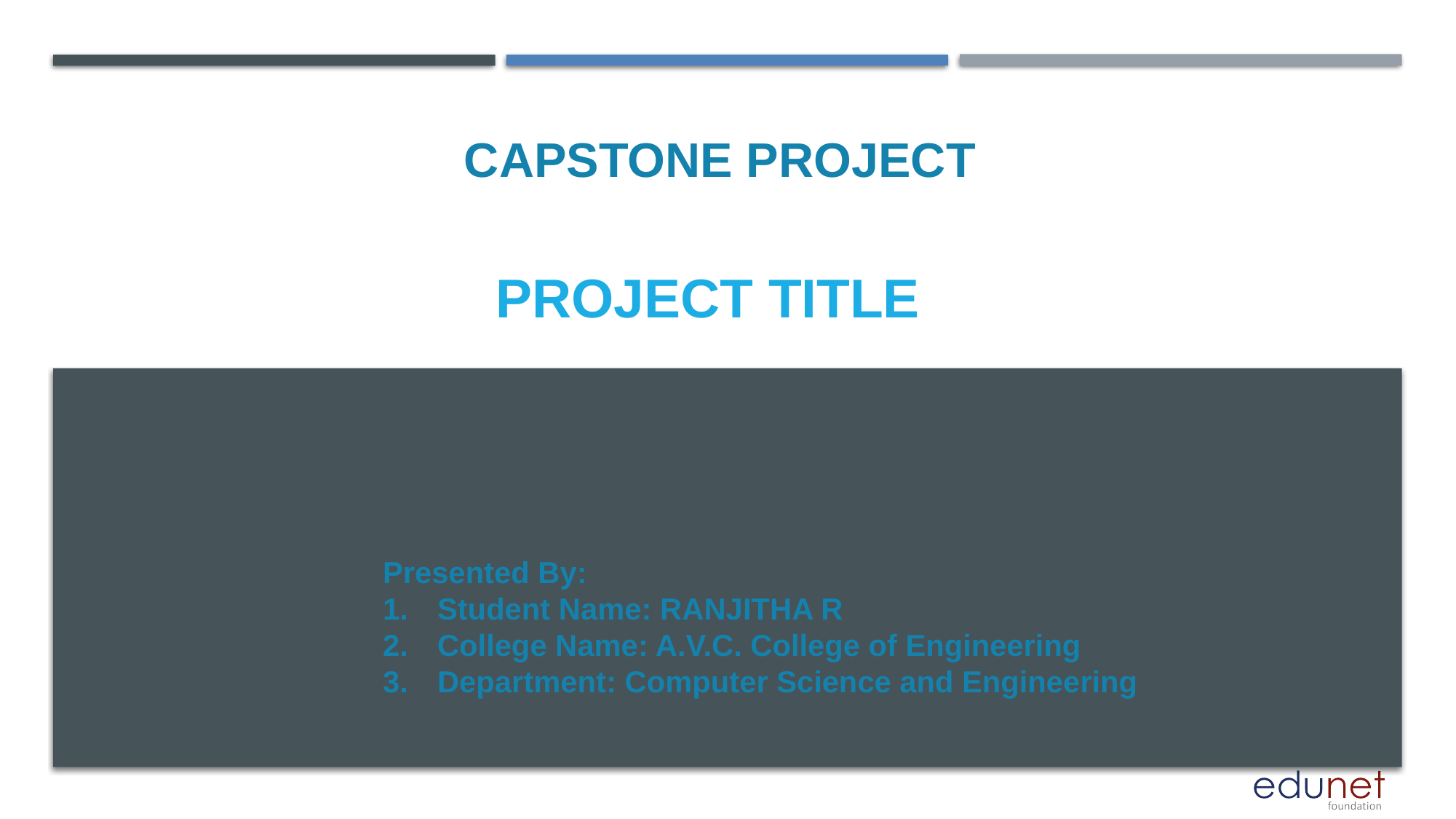

CAPSTONE PROJECT
PROJECT TITLE
Presented By:
Student Name: RANJITHA R
College Name: A.V.C. College of Engineering
Department: Computer Science and Engineering